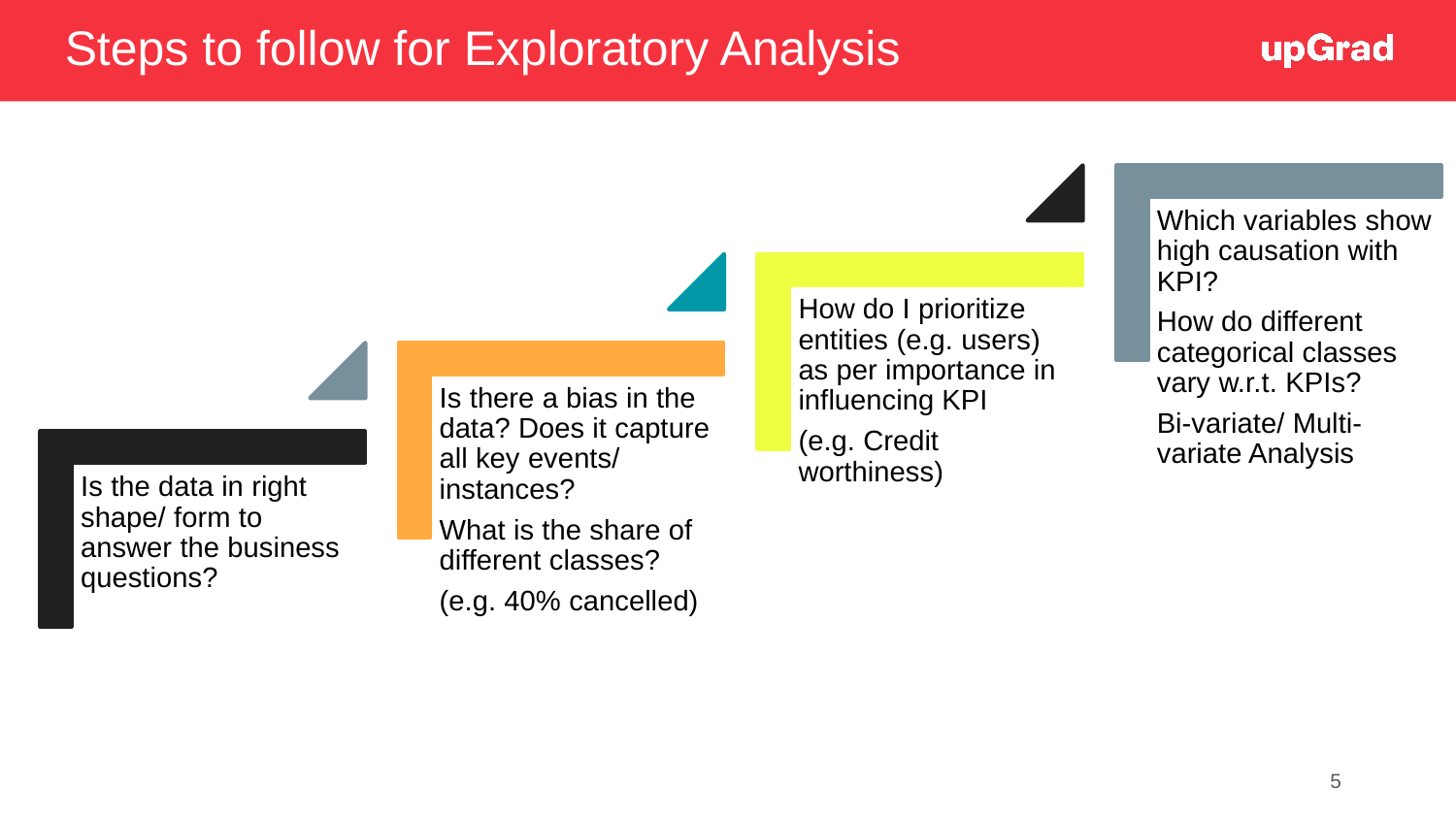

# Steps to follow for Exploratory Analysis
Is the data in right shape/ form to answer the business questions?
Is there a bias in the data? Does it capture all key events/ instances?
What is the share of different classes?
(e.g. 40% cancelled)
How do I prioritize entities (e.g. users) as per importance in influencing KPI
(e.g. Credit worthiness)
Which variables show high causation with KPI?
How do different categorical classes  vary w.r.t. KPIs?
Bi-variate/ Multi-variate Analysis
5